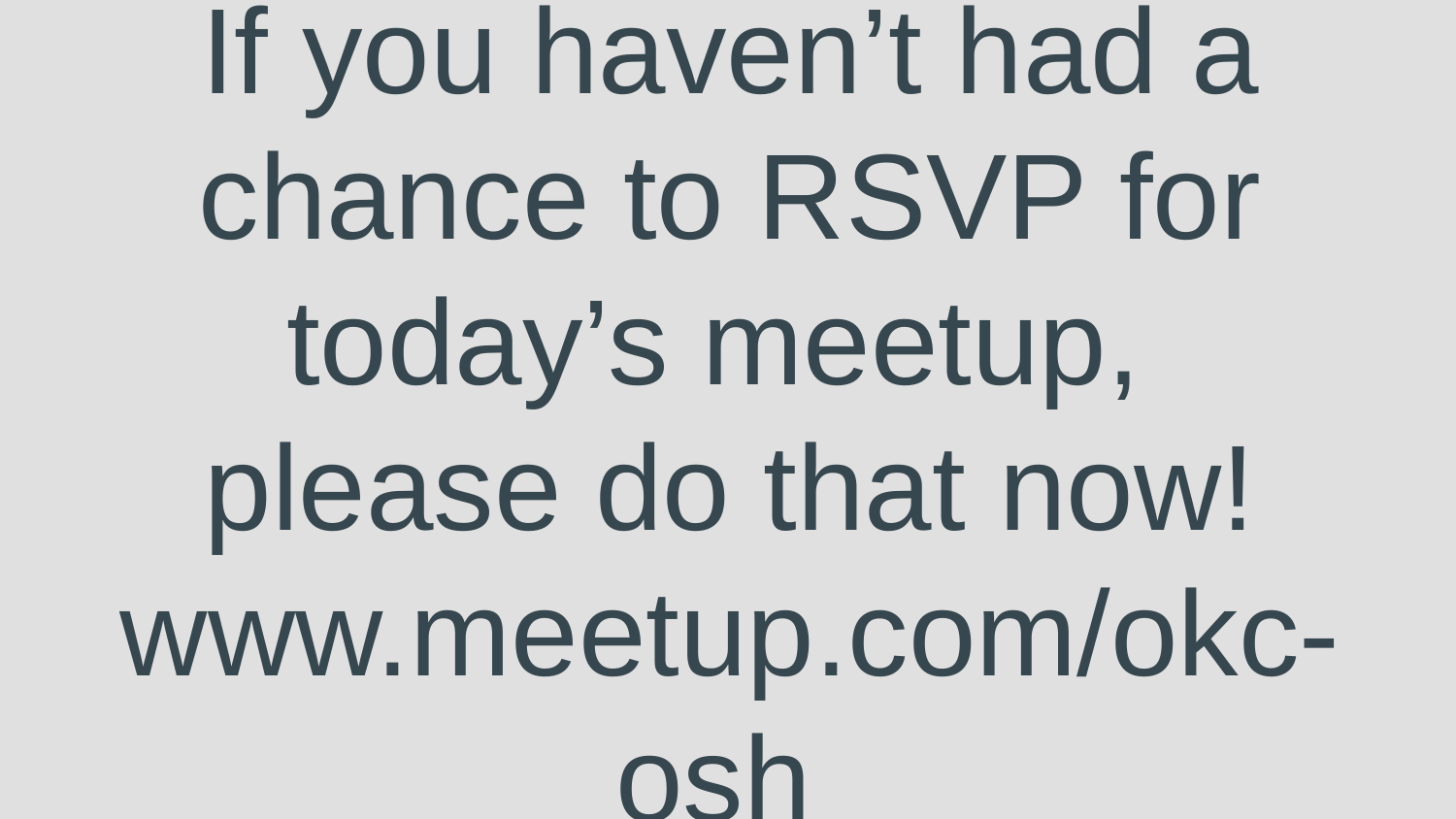

# If you haven’t had a chance to RSVP for today’s meetup,
please do that now! www.meetup.com/okc-osh